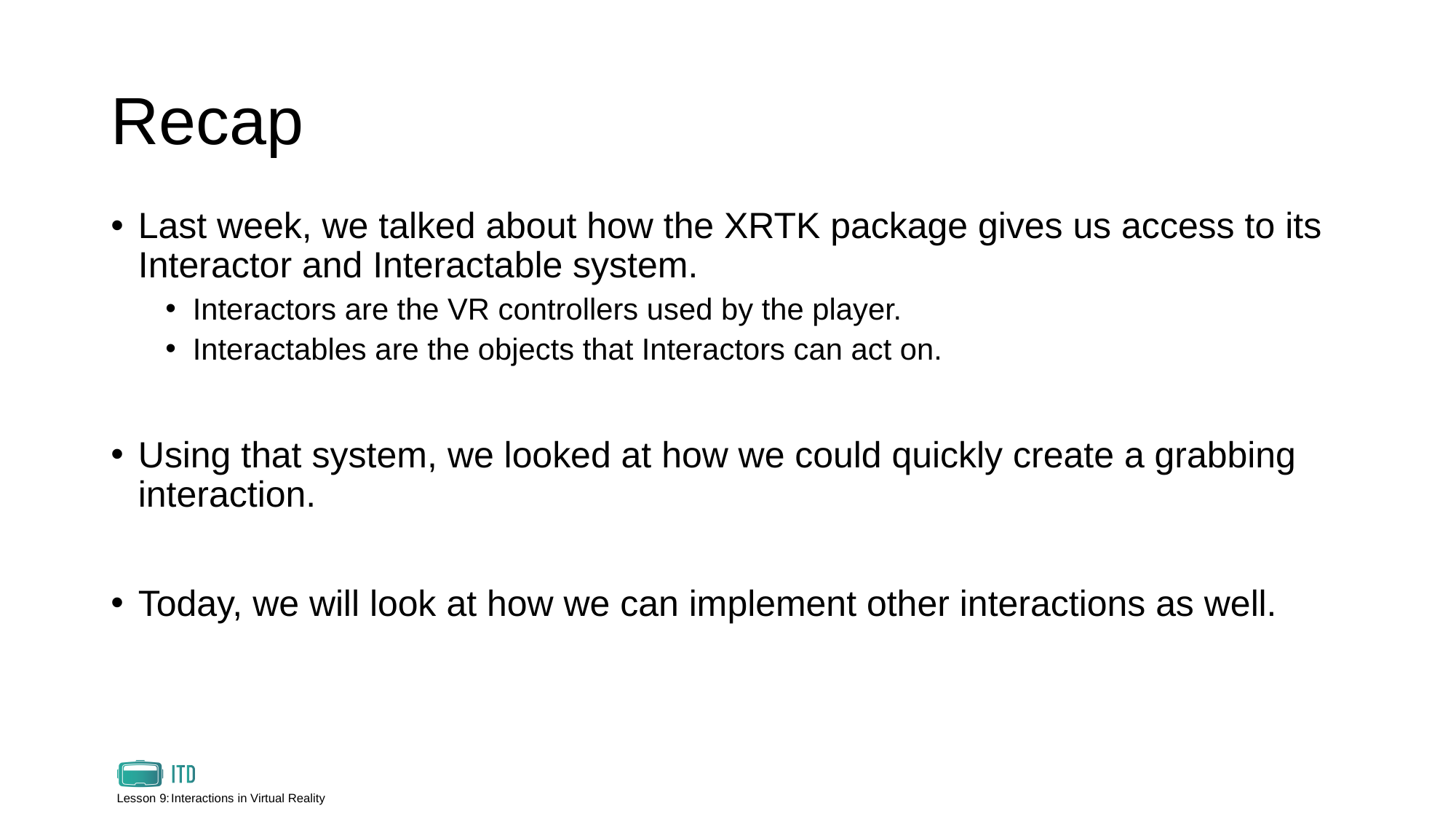

# Recap
Last week, we talked about how the XRTK package gives us access to its Interactor and Interactable system.
Interactors are the VR controllers used by the player.
Interactables are the objects that Interactors can act on.

Using that system, we looked at how we could quickly create a grabbing interaction.

Today, we will look at how we can implement other interactions as well.